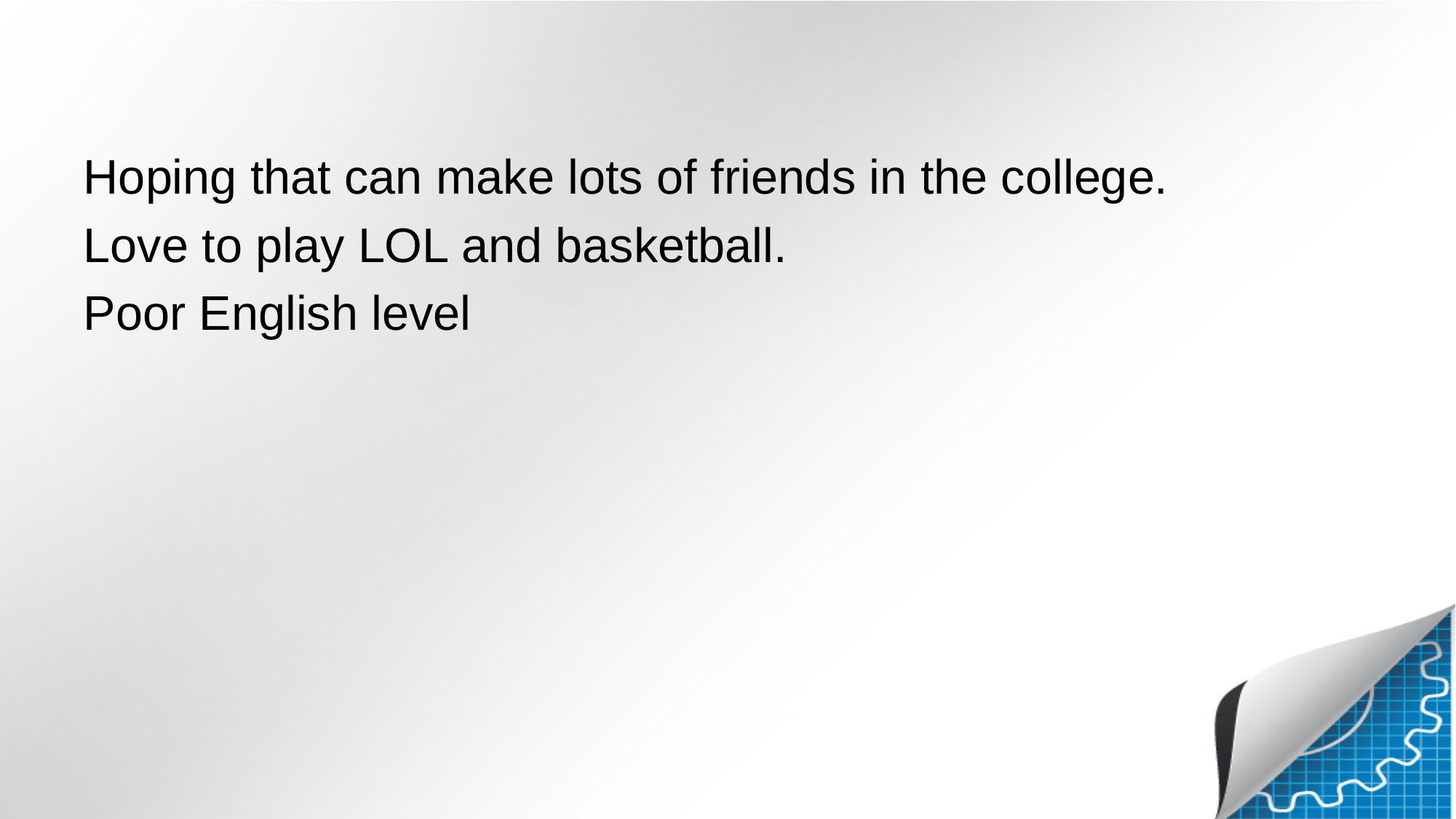

#
Hoping that can make lots of friends in the college.
Love to play LOL and basketball.
Poor English level